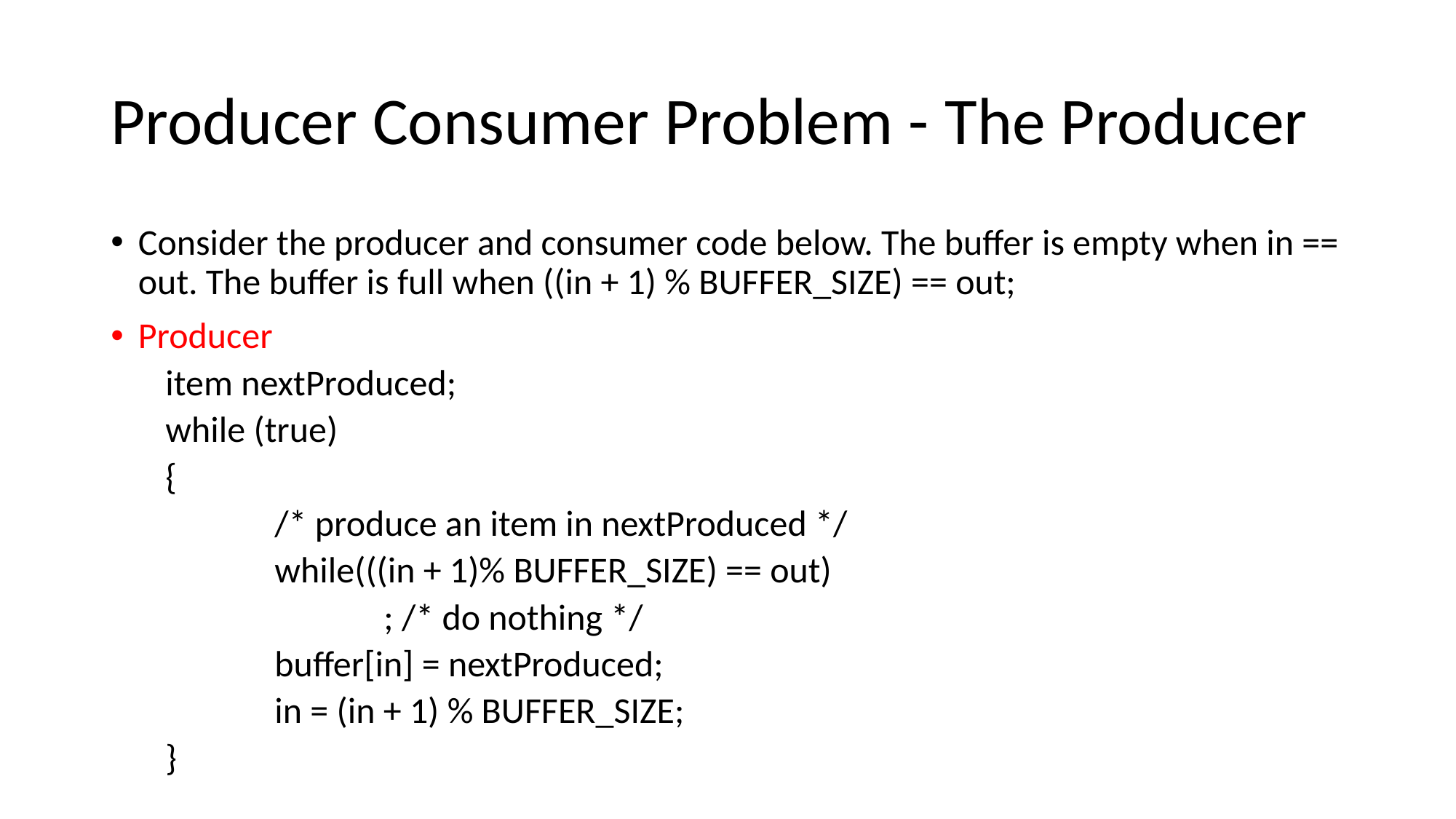

# Producer Consumer Problem - The Producer
Consider the producer and consumer code below. The buffer is empty when in == out. The buffer is full when ((in + 1) % BUFFER_SIZE) == out;
Producer
item nextProduced;
while (true)
{
	/* produce an item in nextProduced */
	while(((in + 1)% BUFFER_SIZE) == out)
		; /* do nothing */
	buffer[in] = nextProduced;
	in = (in + 1) % BUFFER_SIZE;
}